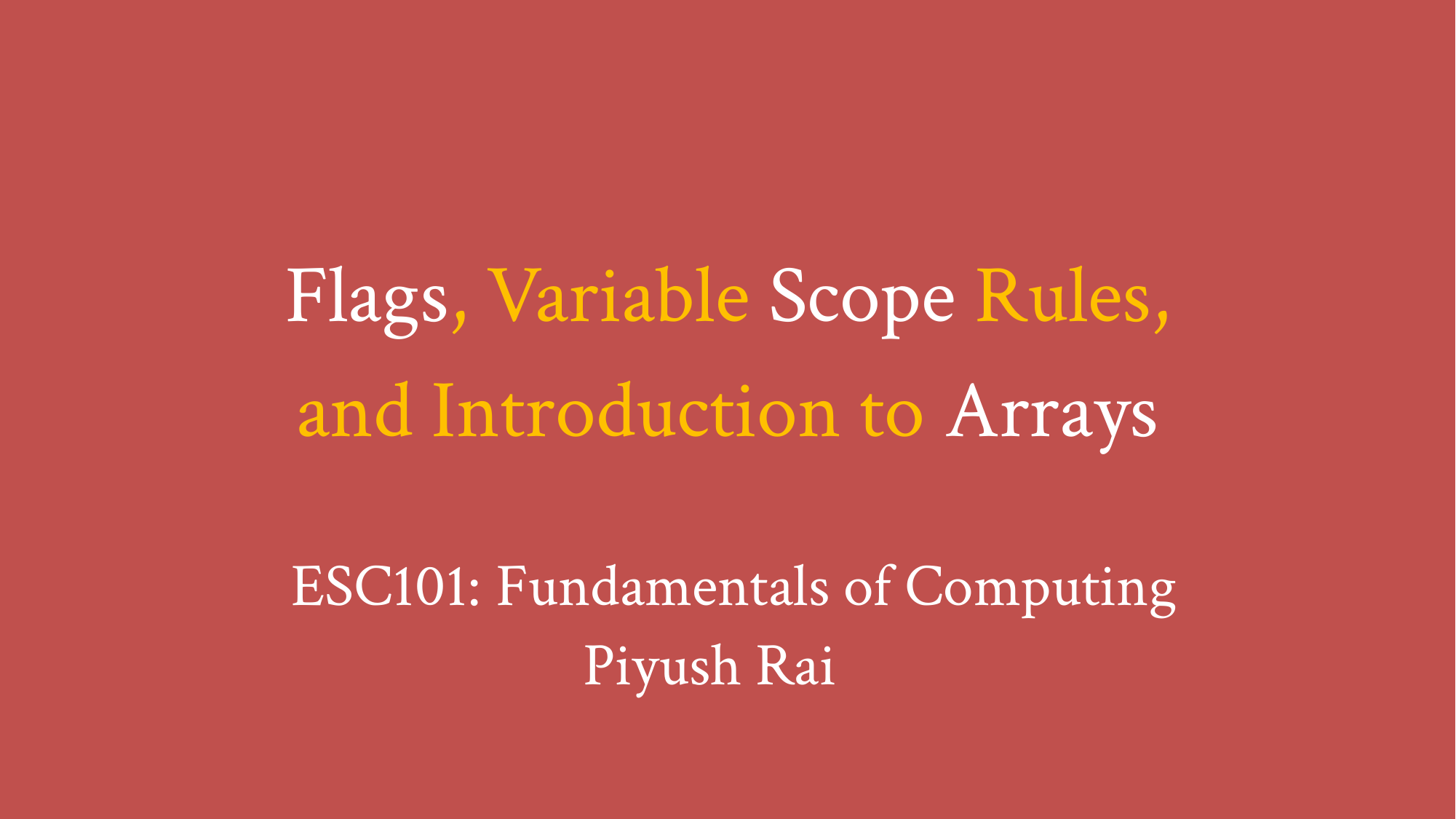

Flags, Variable Scope Rules,
and Introduction to Arrays

# ESC101: Fundamentals of Computing
  Piyush Rai